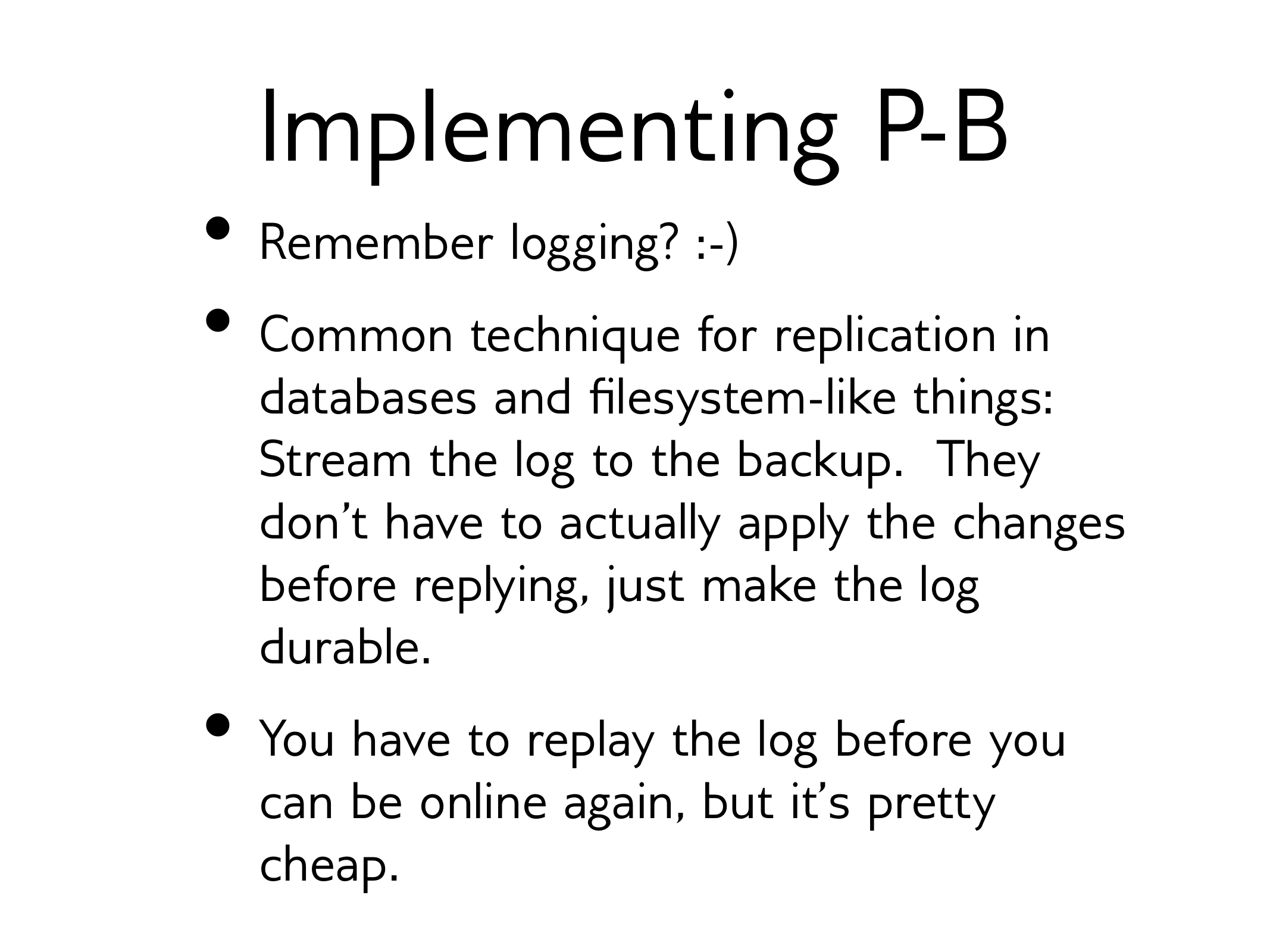

# Implementing P-B
Remember logging? :-)
Common technique for replication in databases and filesystem-like things:  Stream the log to the backup.  They don’t have to actually apply the changes before replying, just make the log durable.
You have to replay the log before you can be online again, but it’s pretty cheap.